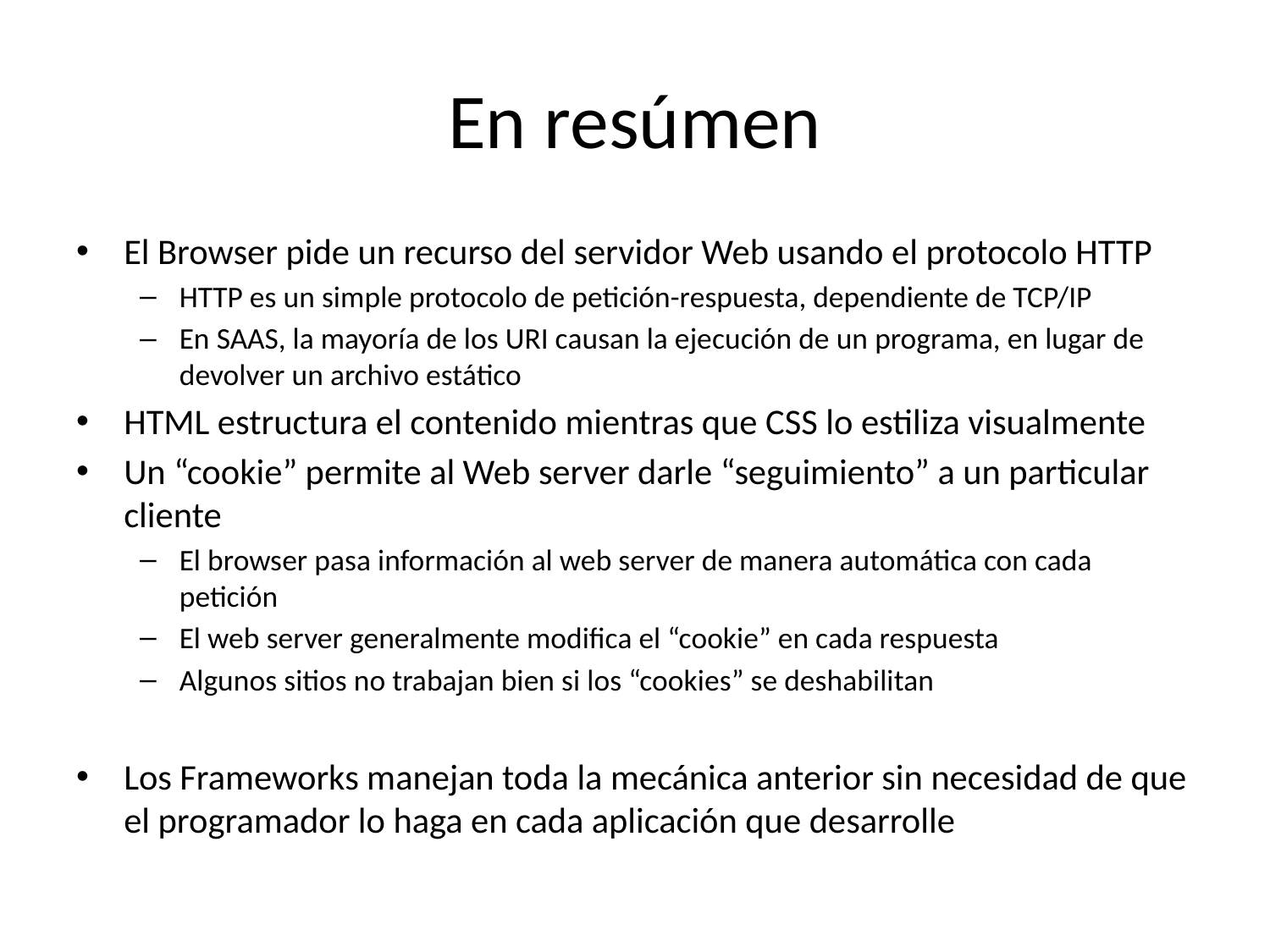

# En resúmen
El Browser pide un recurso del servidor Web usando el protocolo HTTP
HTTP es un simple protocolo de petición-respuesta, dependiente de TCP/IP
En SAAS, la mayoría de los URI causan la ejecución de un programa, en lugar de devolver un archivo estático
HTML estructura el contenido mientras que CSS lo estiliza visualmente
Un “cookie” permite al Web server darle “seguimiento” a un particular cliente
El browser pasa información al web server de manera automática con cada petición
El web server generalmente modifica el “cookie” en cada respuesta
Algunos sitios no trabajan bien si los “cookies” se deshabilitan

Los Frameworks manejan toda la mecánica anterior sin necesidad de que el programador lo haga en cada aplicación que desarrolle